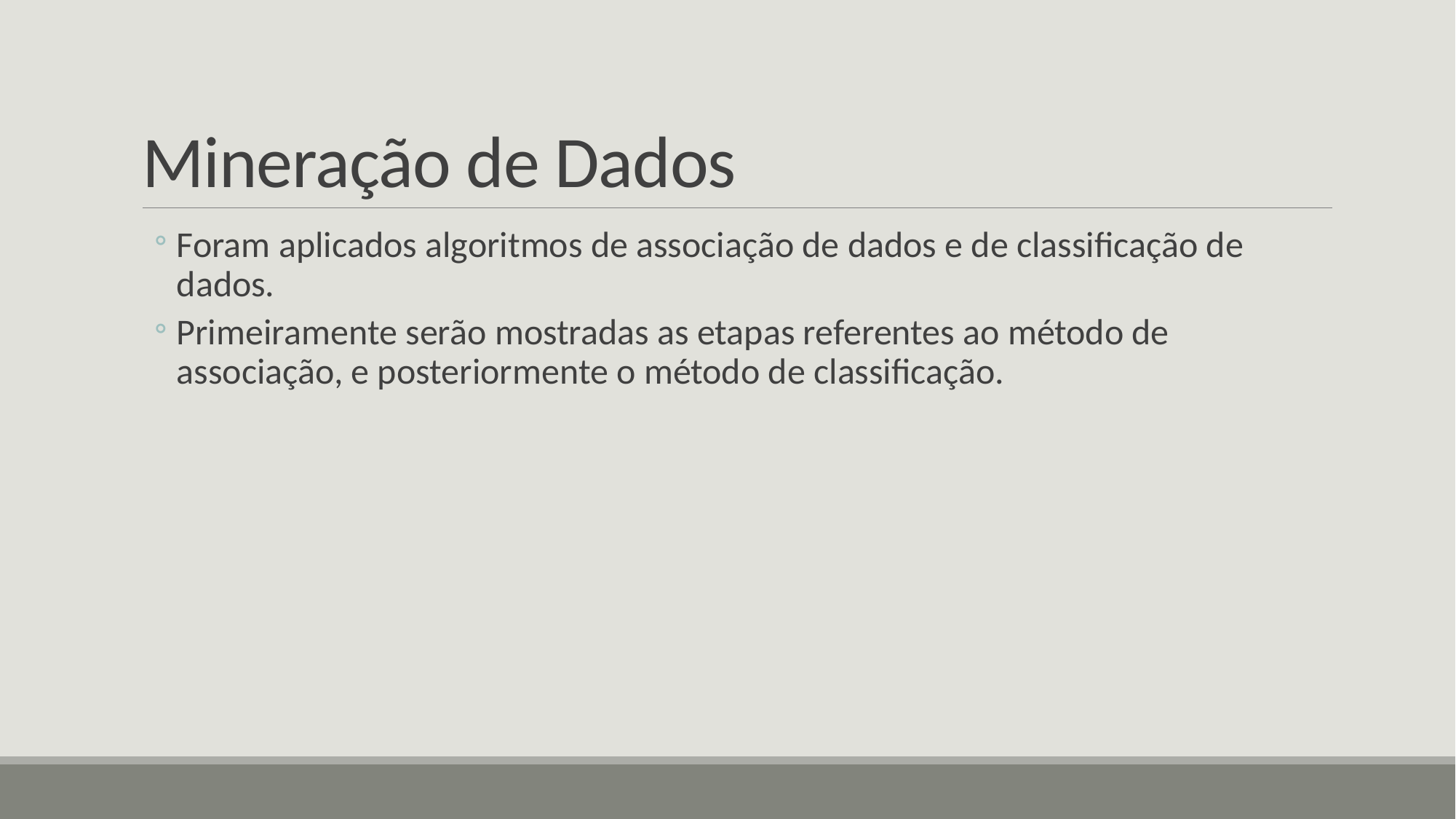

# Mineração de Dados
Foram aplicados algoritmos de associação de dados e de classificação de dados.
Primeiramente serão mostradas as etapas referentes ao método de associação, e posteriormente o método de classificação.